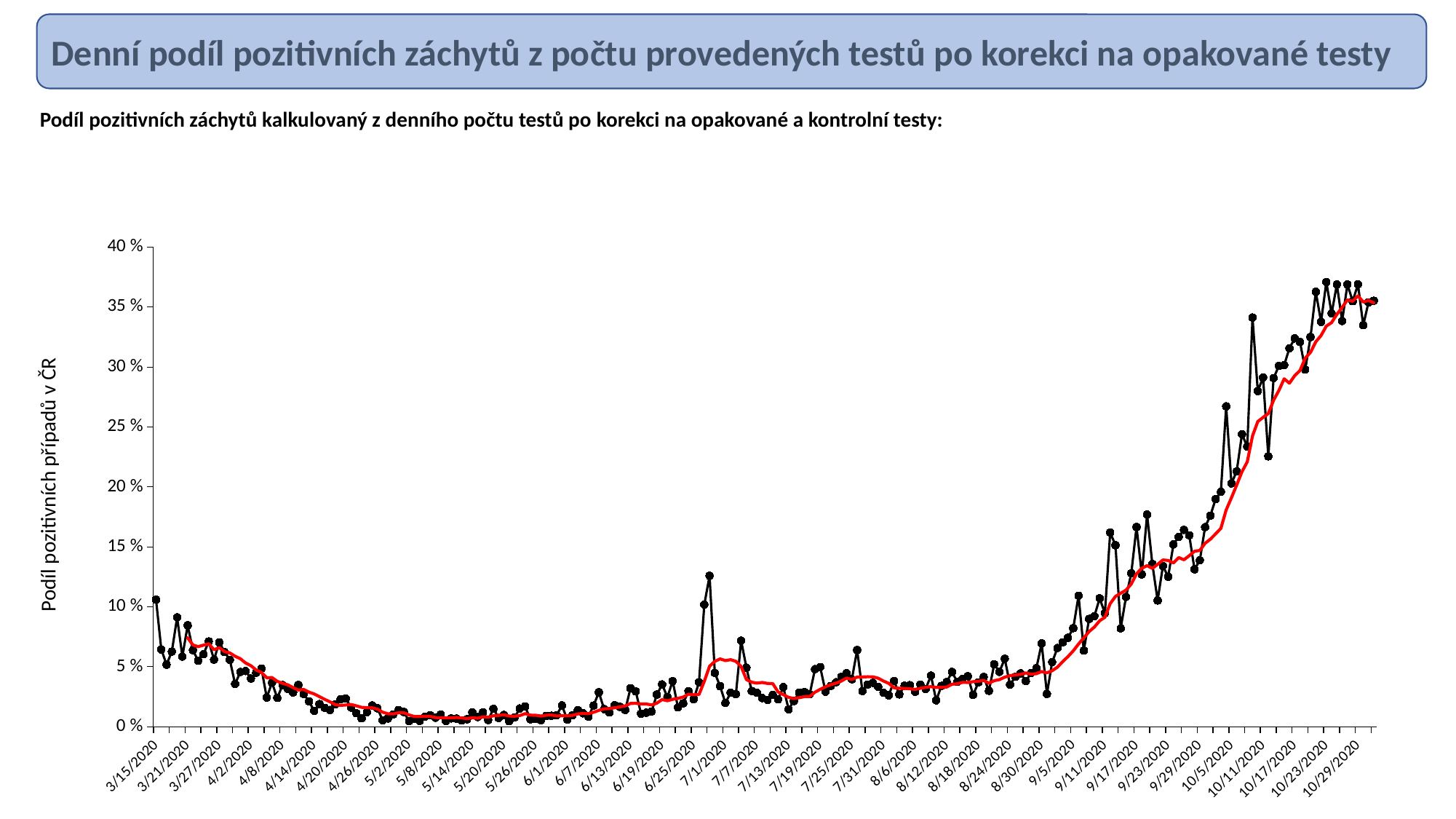

Denní podíl pozitivních záchytů z počtu provedených testů po korekci na opakované testy
Podíl pozitivních záchytů kalkulovaný z denního počtu testů po korekci na opakované a kontrolní testy:

### Chart

| Category | % pozitivních |
|---|---|
| 43905 | 0.10603112840466926 |
| 43906 | 0.06444275966641395 |
| 43907 | 0.0517774343122102 |
| 43908 | 0.06264236902050115 |
| 43909 | 0.09119079238601151 |
| 43910 | 0.058462989156058465 |
| 43911 | 0.0844845908607864 |
| 43912 | 0.06385341476957246 |
| 43913 | 0.05499781754692274 |
| 43914 | 0.060418027433050296 |
| 43915 | 0.07109812515217921 |
| 43916 | 0.055903302395855815 |
| 43917 | 0.07034894569882441 |
| 43918 | 0.062263257575757576 |
| 43919 | 0.055828651685393256 |
| 43920 | 0.03566582671060283 |
| 43921 | 0.045638792974027925 |
| 43922 | 0.04637823664372337 |
| 43923 | 0.04016184624606624 |
| 43924 | 0.045012165450121655 |
| 43925 | 0.04848381017646051 |
| 43926 | 0.024314214463840397 |
| 43927 | 0.03667443667443668 |
| 43928 | 0.02398140217790285 |
| 43929 | 0.03471484236627701 |
| 43930 | 0.031418092909535456 |
| 43931 | 0.028586460890915467 |
| 43932 | 0.03475771825802494 |
| 43933 | 0.027384615384615386 |
| 43934 | 0.021150855365474338 |
| 43935 | 0.013283654624979751 |
| 43936 | 0.018876828692779613 |
| 43937 | 0.015749910511872092 |
| 43938 | 0.013996138996138996 |
| 43939 | 0.01873327386262266 |
| 43940 | 0.022845790911348397 |
| 43941 | 0.023450586264656615 |
| 43942 | 0.015945330296127564 |
| 43943 | 0.011227035608981629 |
| 43944 | 0.0069611441589672194 |
| 43945 | 0.012063403001823538 |
| 43946 | 0.017768780926675665 |
| 43947 | 0.015380065069506064 |
| 43948 | 0.005287593500128965 |
| 43949 | 0.00686420318041414 |
| 43950 | 0.010243102977328599 |
| 43951 | 0.01392644672796106 |
| 43952 | 0.012230375806092951 |
| 43953 | 0.004633204633204633 |
| 43954 | 0.006699304303014687 |
| 43955 | 0.004899432697266632 |
| 43956 | 0.008206330597889801 |
| 43957 | 0.009687034277198211 |
| 43958 | 0.007500986971969996 |
| 43959 | 0.010199556541019957 |
| 43960 | 0.004751847940865892 |
| 43961 | 0.006910167818361303 |
| 43962 | 0.006787040594186195 |
| 43963 | 0.005139920045688178 |
| 43964 | 0.006244308572915311 |
| 43965 | 0.011880614314691394 |
| 43966 | 0.008100147275405008 |
| 43967 | 0.011913271384322134 |
| 43968 | 0.005629045876723895 |
| 43969 | 0.014883346741753822 |
| 43970 | 0.007317658349328215 |
| 43971 | 0.009843043362596435 |
| 43972 | 0.004526748971193415 |
| 43973 | 0.007614868353123387 |
| 43974 | 0.015220399288396916 |
| 43975 | 0.016887503247596778 |
| 43976 | 0.006259989344698988 |
| 43977 | 0.0066289186576439715 |
| 43978 | 0.005404615834063687 |
| 43979 | 0.008980542158656245 |
| 43980 | 0.009160804842139702 |
| 43981 | 0.009582863585118376 |
| 43982 | 0.017748715553479684 |
| 43983 | 0.005943016955077784 |
| 43984 | 0.009570855202222908 |
| 43985 | 0.013928100884622624 |
| 43986 | 0.011175414089004191 |
| 43987 | 0.008387251377905584 |
| 43988 | 0.017674418604651163 |
| 43989 | 0.028678890456041373 |
| 43990 | 0.014730999146029034 |
| 43991 | 0.011862917398945518 |
| 43992 | 0.017944936086529008 |
| 43993 | 0.016581973789783364 |
| 43994 | 0.013955984970477724 |
| 43995 | 0.03208232445520581 |
| 43996 | 0.029438001784121322 |
| 43997 | 0.010890280424720936 |
| 43998 | 0.011682823763360677 |
| 43999 | 0.01263627353815659 |
| 44000 | 0.02679990915285033 |
| 44001 | 0.035254616675993285 |
| 44002 | 0.024720423778693348 |
| 44003 | 0.03808073115003808 |
| 44004 | 0.016112531969309462 |
| 44005 | 0.01948762864024524 |
| 44006 | 0.029624445999533473 |
| 44007 | 0.022979985174203115 |
| 44008 | 0.037061548643282594 |
| 44009 | 0.10180109631949882 |
| 44010 | 0.12587701196863393 |
| 44011 | 0.044816053511705686 |
| 44012 | 0.03377153218495014 |
| 44013 | 0.019812758545612888 |
| 44014 | 0.02829581993569132 |
| 44015 | 0.02720688980230965 |
| 44016 | 0.07172495554238292 |
| 44017 | 0.04921259842519685 |
| 44018 | 0.029754959159859977 |
| 44019 | 0.028372204856936763 |
| 44020 | 0.02386237513873474 |
| 44021 | 0.0224263135412217 |
| 44022 | 0.02643915244702794 |
| 44023 | 0.022834984920292976 |
| 44024 | 0.03301622831561276 |
| 44025 | 0.014466546112115732 |
| 44026 | 0.021449396084964597 |
| 44027 | 0.028547081380485728 |
| 44028 | 0.028964059196617337 |
| 44029 | 0.027078485297228685 |
| 44030 | 0.04798628963153385 |
| 44031 | 0.04972677595628415 |
| 44032 | 0.029213483146067417 |
| 44033 | 0.033995730004926915 |
| 44034 | 0.0370706612195491 |
| 44035 | 0.04156919201007738 |
| 44036 | 0.04456556588650208 |
| 44037 | 0.039556487863350316 |
| 44038 | 0.06400898371701291 |
| 44039 | 0.029722690363107093 |
| 44040 | 0.03516567221023232 |
| 44041 | 0.03657234383342232 |
| 44042 | 0.033245729303547966 |
| 44043 | 0.028246515040352166 |
| 44044 | 0.026153519030406122 |
| 44045 | 0.03815640347563279 |
| 44046 | 0.026946495660059595 |
| 44047 | 0.034203313073531166 |
| 44048 | 0.034652035807103666 |
| 44049 | 0.02911960810994693 |
| 44050 | 0.03516220335292837 |
| 44051 | 0.03152332361516035 |
| 44052 | 0.04265734265734266 |
| 44053 | 0.022002200220022004 |
| 44054 | 0.034066713981547196 |
| 44055 | 0.03725186903841196 |
| 44056 | 0.04573891283191992 |
| 44057 | 0.03734120364429616 |
| 44058 | 0.039862403885066774 |
| 44059 | 0.04213091922005571 |
| 44060 | 0.026557285873192435 |
| 44061 | 0.03697854980918542 |
| 44062 | 0.04147892923403128 |
| 44063 | 0.029934290581650036 |
| 44064 | 0.05205536046271431 |
| 44065 | 0.04576569528652454 |
| 44066 | 0.05673758865248227 |
| 44067 | 0.03501892915089237 |
| 44068 | 0.04156674660271783 |
| 44069 | 0.044499661170092616 |
| 44070 | 0.03807244642662896 |
| 44071 | 0.0448563484708063 |
| 44072 | 0.048721071863580996 |
| 44073 | 0.06947261663286004 |
| 44074 | 0.027370897038383406 |
| 44075 | 0.05386442141623489 |
| 44076 | 0.06564217382454712 |
| 44077 | 0.07036380694256228 |
| 44078 | 0.07422238778170981 |
| 44079 | 0.08219401041666667 |
| 44080 | 0.10927505330490406 |
| 44081 | 0.06356940509915014 |
| 44082 | 0.08990243146972278 |
| 44083 | 0.09222682382924498 |
| 44084 | 0.10703221809169765 |
| 44085 | 0.09463536201469046 |
| 44086 | 0.16192583227981458 |
| 44087 | 0.15130068859984697 |
| 44088 | 0.08206929586460163 |
| 44089 | 0.10819375282933454 |
| 44090 | 0.12793138607329216 |
| 44091 | 0.16659558588335643 |
| 44092 | 0.12701855868884068 |
| 44093 | 0.17698961937716262 |
| 44094 | 0.13566799944850408 |
| 44095 | 0.10528568371495826 |
| 44096 | 0.13402929786159287 |
| 44097 | 0.12502710908696596 |
| 44098 | 0.15198871060471436 |
| 44099 | 0.15830468414267296 |
| 44100 | 0.16413953102991136 |
| 44101 | 0.1595692608908468 |
| 44102 | 0.1312346688470973 |
| 44103 | 0.1386887099053271 |
| 44104 | 0.1664202024798089 |
| 44105 | 0.1760233623684608 |
| 44106 | 0.18988291804262983 |
| 44107 | 0.19584546987582402 |
| 44108 | 0.26717003049223176 |
| 44109 | 0.20290232316001822 |
| 44110 | 0.21299966569559195 |
| 44111 | 0.24395594351263652 |
| 44112 | 0.23347617192572392 |
| 44113 | 0.34122772277227725 |
| 44114 | 0.2799178843134887 |
| 44115 | 0.29123662976168135 |
| 44116 | 0.22547890714958652 |
| 44117 | 0.2907439748515543 |
| 44118 | 0.3009016961977426 |
| 44119 | 0.3016069988211206 |
| 44120 | 0.3155890294159443 |
| 44121 | 0.323831115736267 |
| 44122 | 0.32092344770723663 |
| 44123 | 0.297787610619469 |
| 44124 | 0.3249898305084746 |
| 44125 | 0.3626583965304194 |
| 44126 | 0.3375619992369325 |
| 44127 | 0.3708034520481342 |
| 44128 | 0.3445979552362531 |
| 44129 | 0.36875599777766555 |
| 44130 | 0.3383399209486166 |
| 44131 | 0.36886847992464383 |
| 44132 | 0.3548034337579966 |
| 44133 | 0.36890157725139916 |
| 44134 | 0.3348179133858268 |
| 44135 | 0.35386282706301286 |
| 44136 | 0.35524103898920883 |
Podíl pozitivních případů v ČR